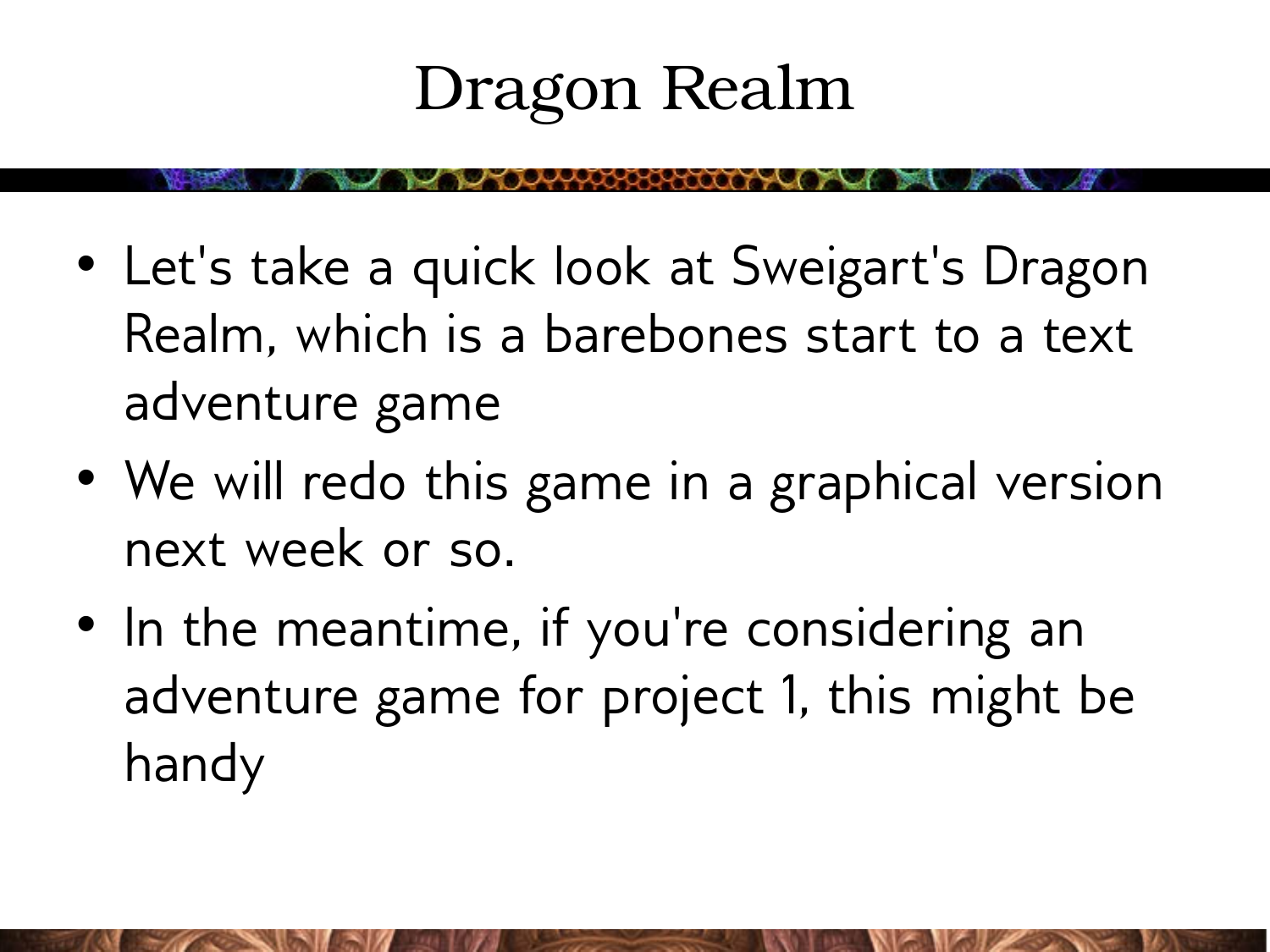

# Dragon Realm
Let's take a quick look at Sweigart's Dragon Realm, which is a barebones start to a text adventure game
We will redo this game in a graphical version next week or so.
In the meantime, if you're considering an adventure game for project 1, this might be handy